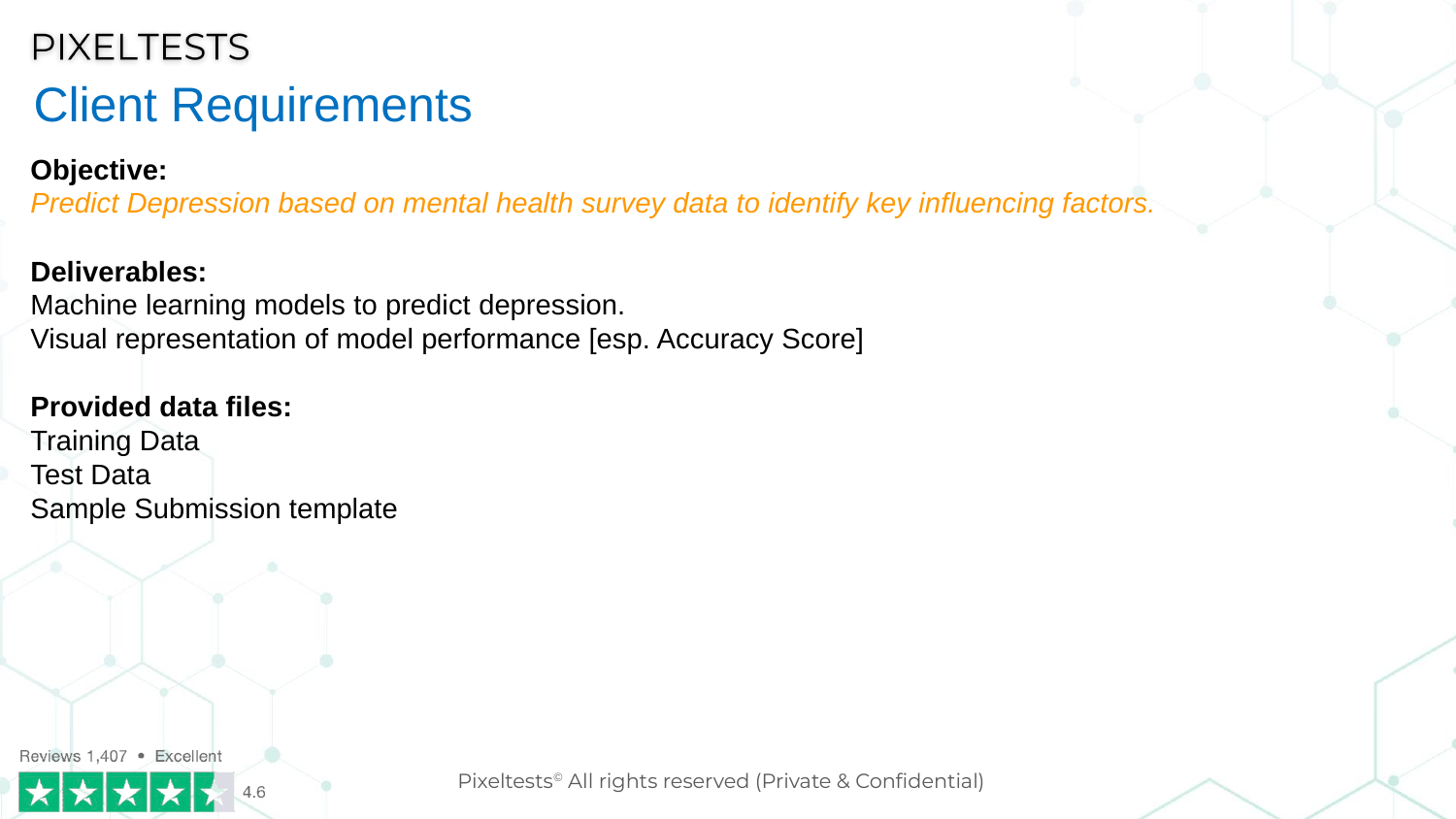

Client Requirements
Objective:
Predict Depression based on mental health survey data to identify key influencing factors.

Deliverables:
Machine learning models to predict depression.
Visual representation of model performance [esp. Accuracy Score]

Provided data files:
Training Data
Test Data
Sample Submission template